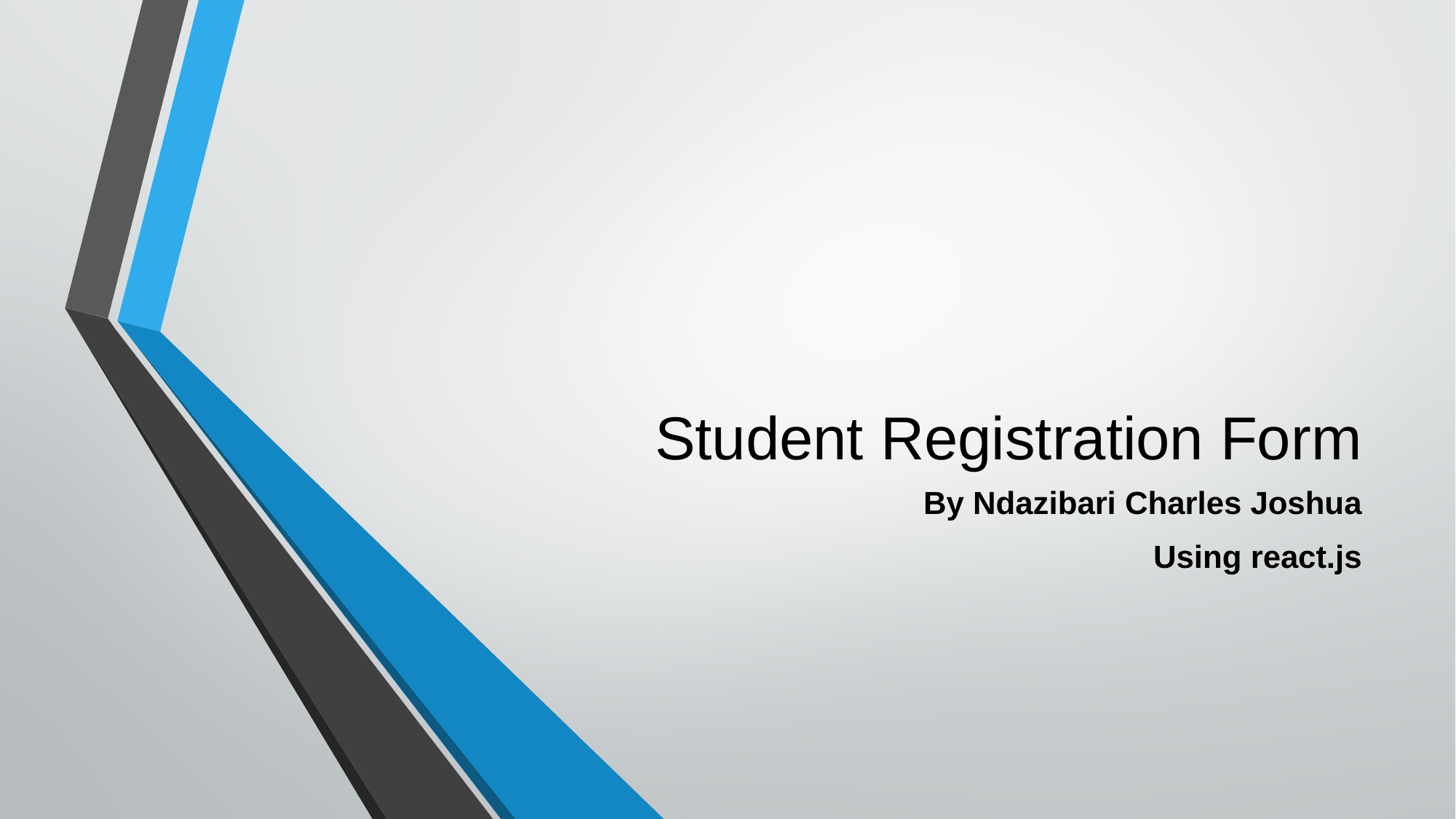

# Student Registration Form
By Ndazibari Charles Joshua
Using react.js